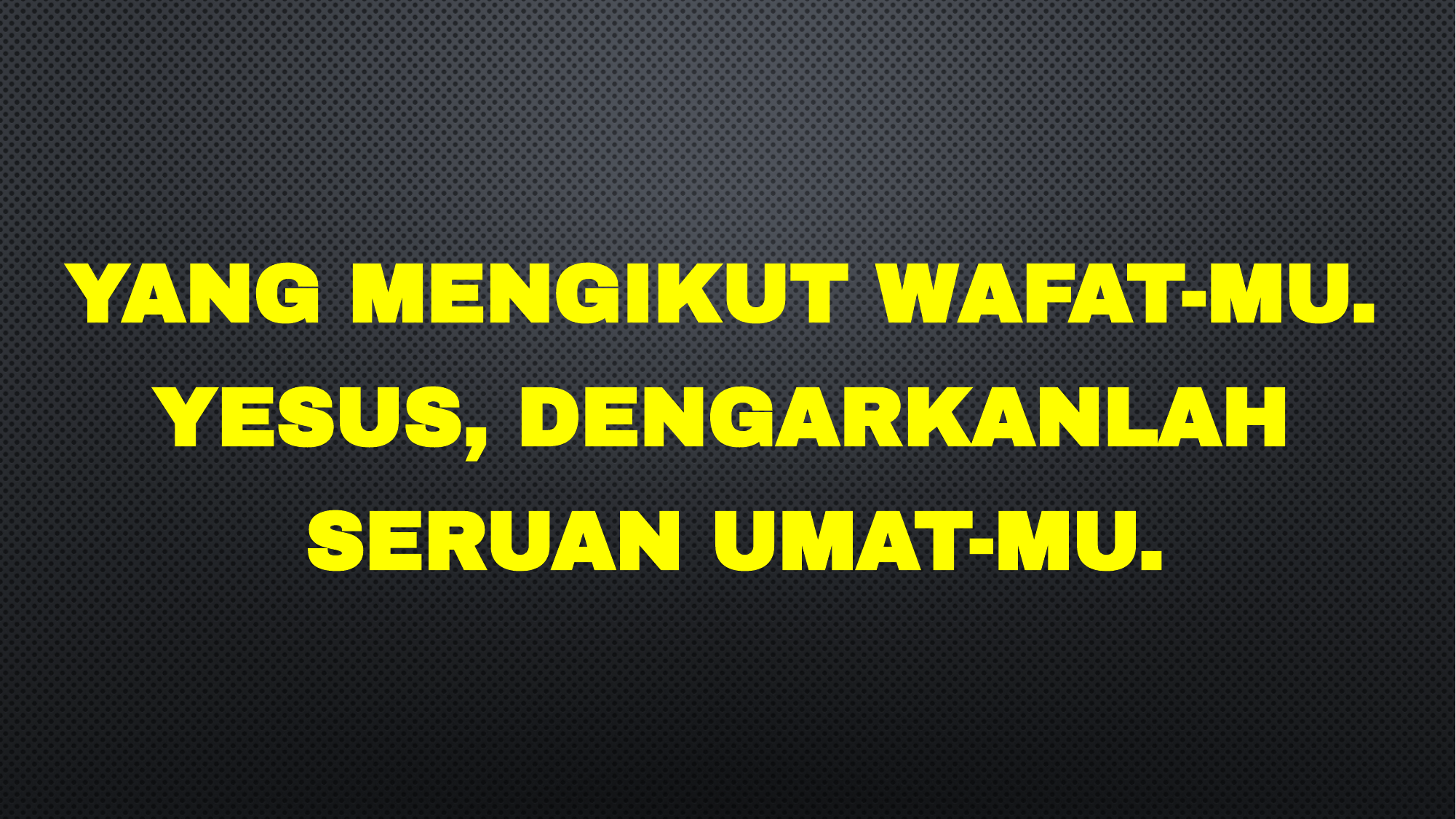

yang mengikut wafat-Mu.
Yesus, dengarkanlah
seruan umat-Mu.